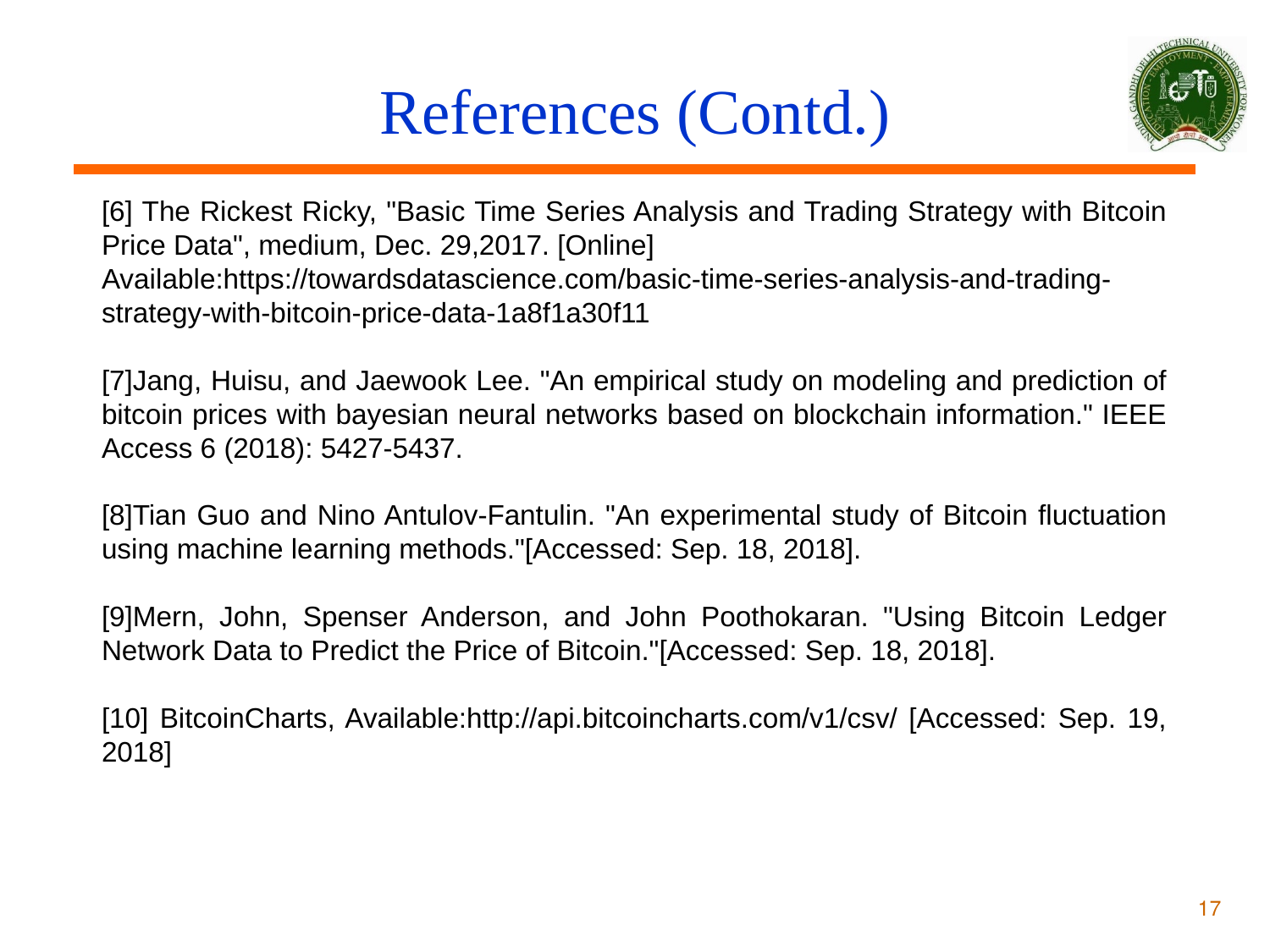

# References (Contd.)
[6] The Rickest Ricky, "Basic Time Series Analysis and Trading Strategy with Bitcoin Price Data", medium, Dec. 29,2017. [Online]
Available:https://towardsdatascience.com/basic-time-series-analysis-and-trading-strategy-with-bitcoin-price-data-1a8f1a30f11

[7]Jang, Huisu, and Jaewook Lee. "An empirical study on modeling and prediction of bitcoin prices with bayesian neural networks based on blockchain information." IEEE Access 6 (2018): 5427-5437.

[8]Tian Guo and Nino Antulov-Fantulin. "An experimental study of Bitcoin fluctuation using machine learning methods."[Accessed: Sep. 18, 2018].

[9]Mern, John, Spenser Anderson, and John Poothokaran. "Using Bitcoin Ledger Network Data to Predict the Price of Bitcoin."[Accessed: Sep. 18, 2018].

[10] BitcoinCharts, Available:http://api.bitcoincharts.com/v1/csv/ [Accessed: Sep. 19, 2018]
17